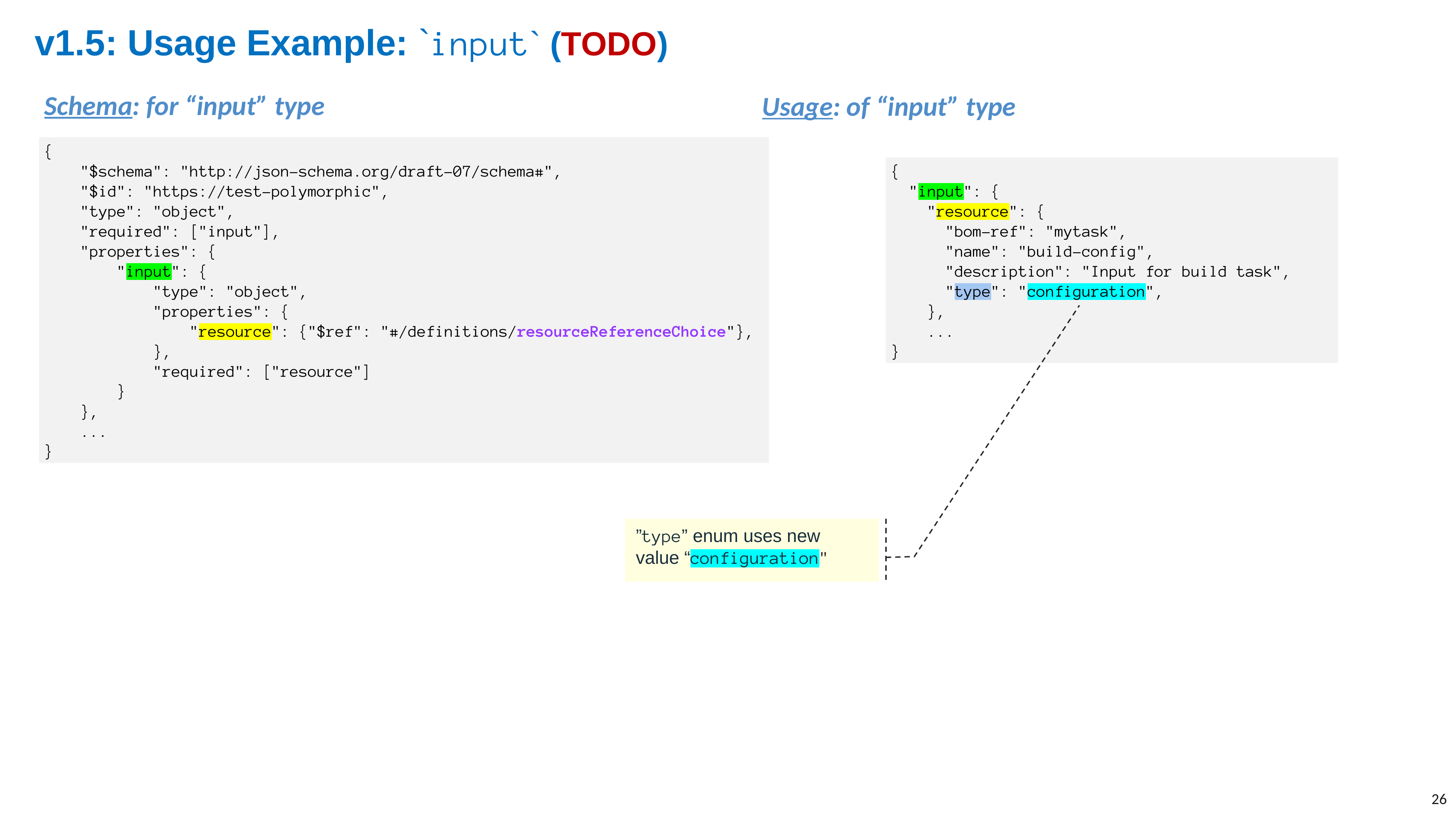

# v1.5: Usage Example: `input` (TODO)
Schema: for “input” type
Usage: of “input” type
{
    "$schema": "http://json-schema.org/draft-07/schema#",
    "$id": "https://test-polymorphic",
    "type": "object",
    "required": ["input"],
    "properties": {
        "input": {
            "type": "object",
            "properties": {
                "resource": {"$ref": "#/definitions/resourceReferenceChoice"},
            },
            "required": ["resource"]
        }
    },
    ...
}
{
  "input": {
    "resource": {
      "bom-ref": "mytask",
      "name": "build-config",
      "description": "Input for build task",
      "type": "configuration",
    },
    ...
}
”type” enum uses new value “configuration"
26